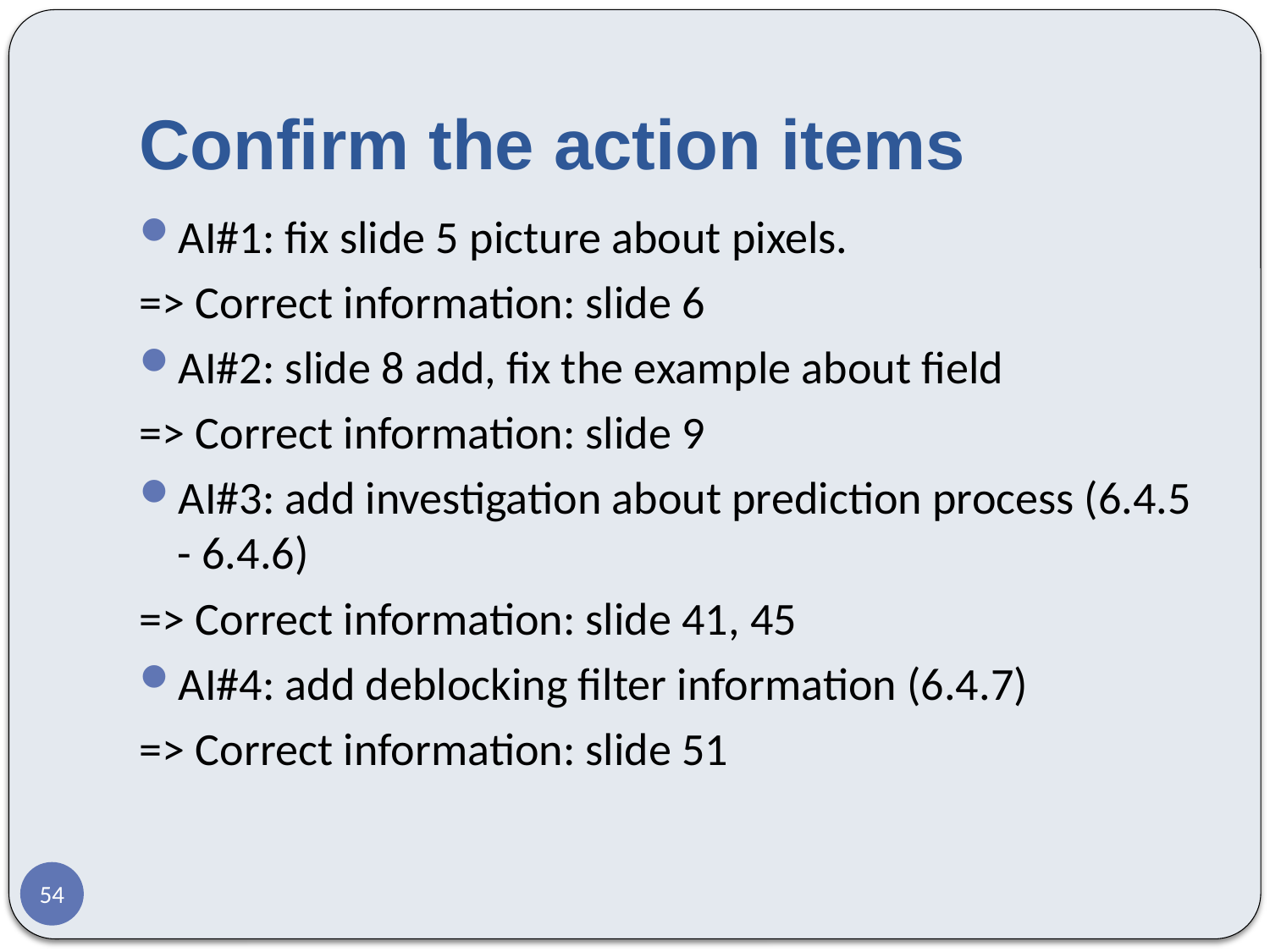

# Confirm the action items
AI#1: fix slide 5 picture about pixels.
=> Correct information: slide 6
AI#2: slide 8 add, fix the example about field
=> Correct information: slide 9
AI#3: add investigation about prediction process (6.4.5 - 6.4.6)
=> Correct information: slide 41, 45
AI#4: add deblocking filter information (6.4.7)
=> Correct information: slide 51
54